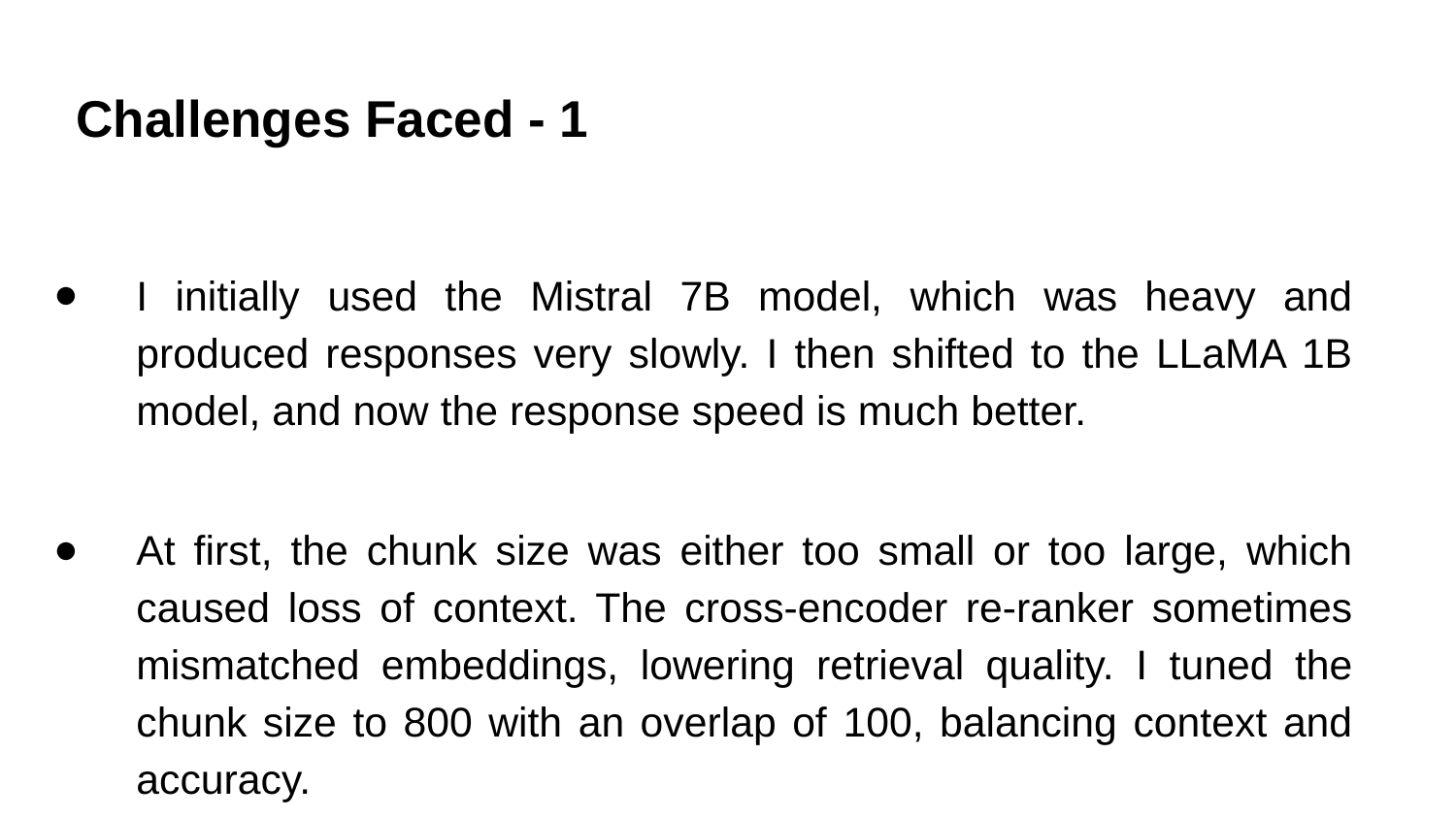

# Challenges Faced - 1
I initially used the Mistral 7B model, which was heavy and produced responses very slowly. I then shifted to the LLaMA 1B model, and now the response speed is much better.

At first, the chunk size was either too small or too large, which caused loss of context. The cross-encoder re-ranker sometimes mismatched embeddings, lowering retrieval quality. I tuned the chunk size to 800 with an overlap of 100, balancing context and accuracy.